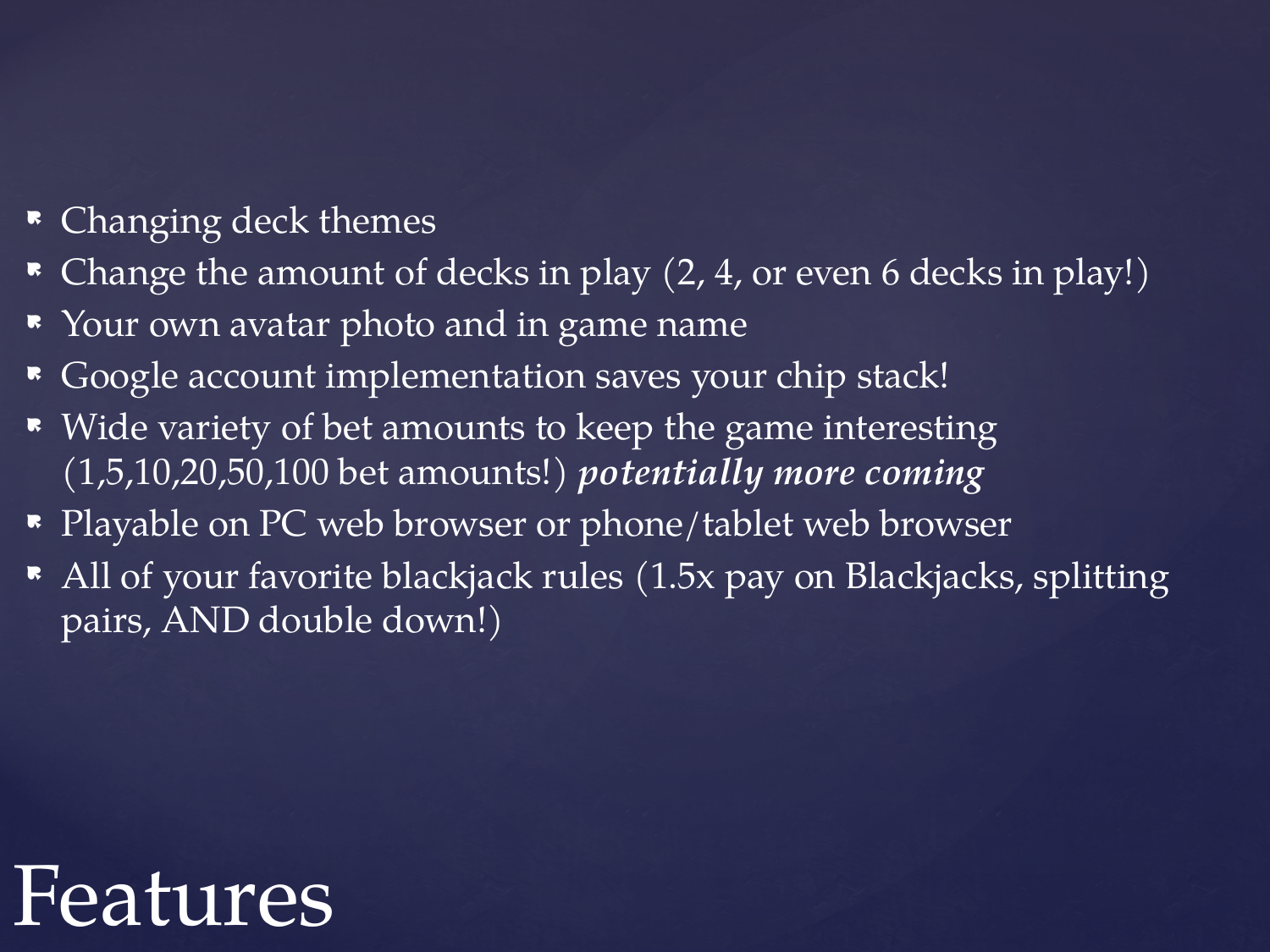

Changing deck themes
Change the amount of decks in play (2, 4, or even 6 decks in play!)
Your own avatar photo and in game name
Google account implementation saves your chip stack!
Wide variety of bet amounts to keep the game interesting (1,5,10,20,50,100 bet amounts!) potentially more coming
Playable on PC web browser or phone/tablet web browser
All of your favorite blackjack rules (1.5x pay on Blackjacks, splitting pairs, AND double down!)

# Features